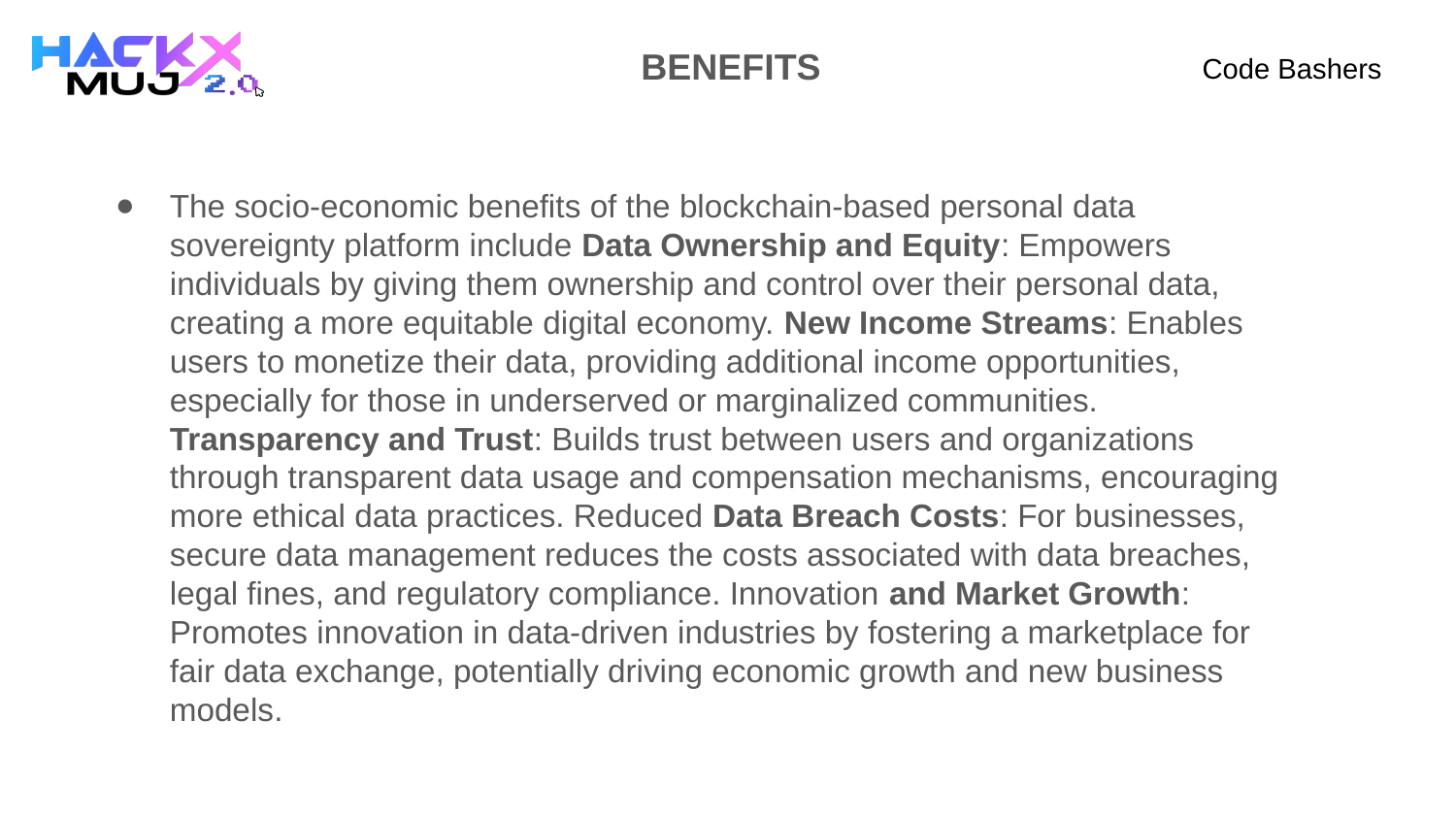

BENEFITS

# Code Bashers
The socio-economic benefits of the blockchain-based personal data sovereignty platform include Data Ownership and Equity: Empowers individuals by giving them ownership and control over their personal data, creating a more equitable digital economy. New Income Streams: Enables users to monetize their data, providing additional income opportunities, especially for those in underserved or marginalized communities. Transparency and Trust: Builds trust between users and organizations through transparent data usage and compensation mechanisms, encouraging more ethical data practices. Reduced Data Breach Costs: For businesses, secure data management reduces the costs associated with data breaches, legal fines, and regulatory compliance. Innovation and Market Growth: Promotes innovation in data-driven industries by fostering a marketplace for fair data exchange, potentially driving economic growth and new business models.